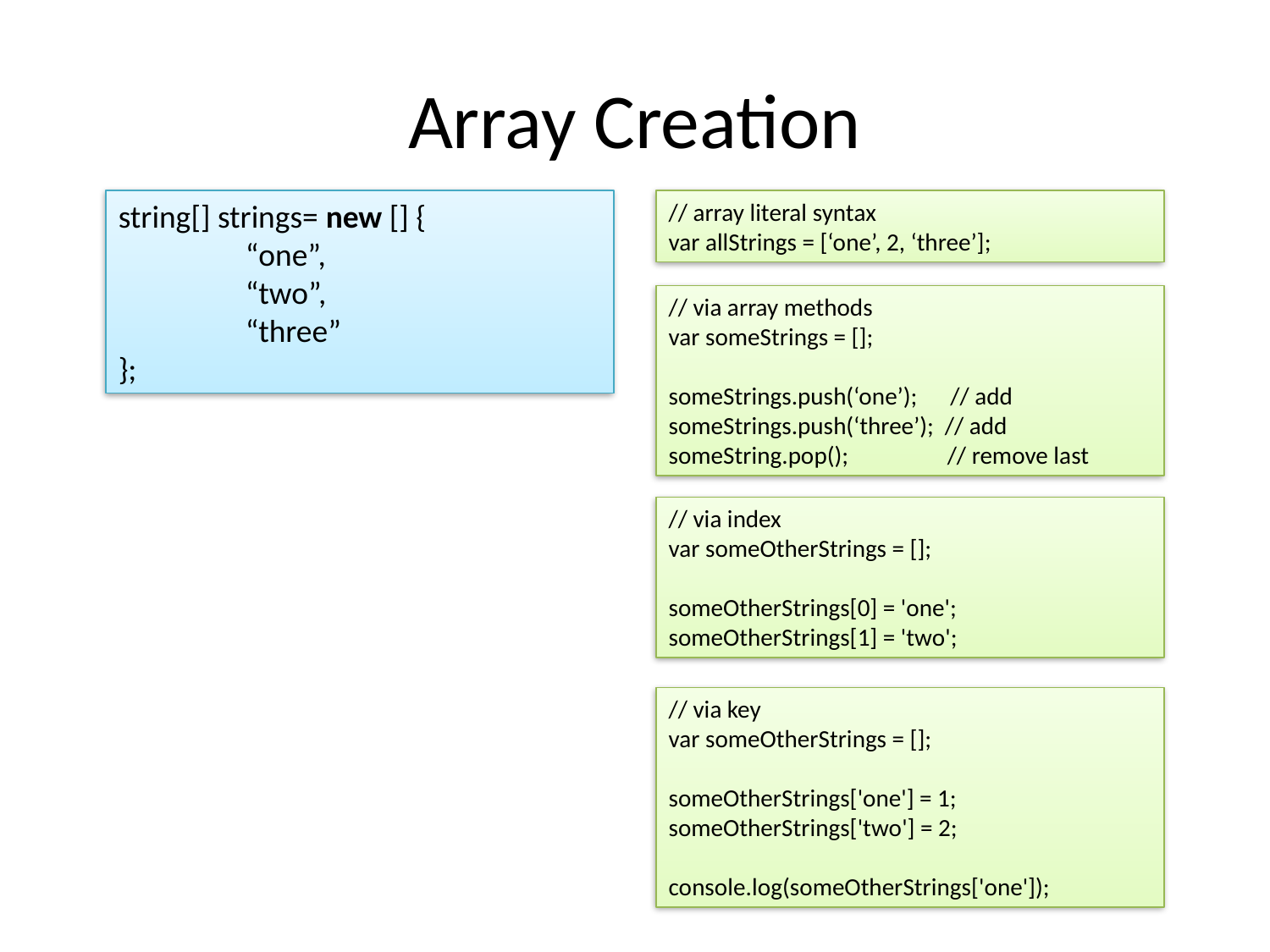

# Array Creation
string[] strings= new [] {
	“one”,
	“two”,
	“three”
};
// array literal syntax
var allStrings = [‘one’, 2, ‘three’];
// via array methods
var someStrings = [];

someStrings.push(‘one’);      // add
someStrings.push(‘three’);  // add
someString.pop();                  // remove last
// via index
var someOtherStrings = [];

someOtherStrings[0] = 'one';
someOtherStrings[1] = 'two';
// via key
var someOtherStrings = [];

someOtherStrings['one'] = 1;
someOtherStrings['two'] = 2;

console.log(someOtherStrings['one']);